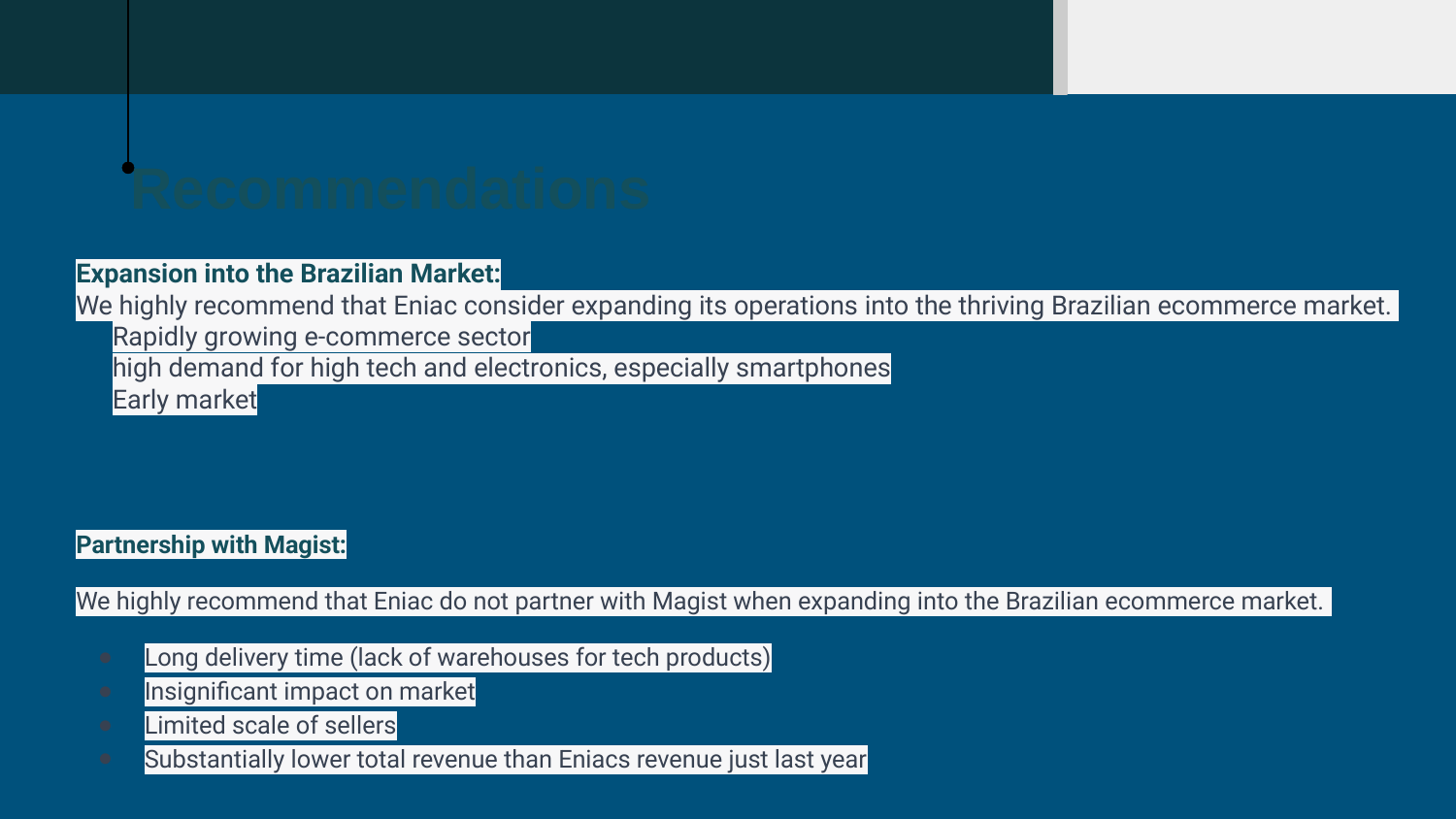

# Recommendations
Expansion into the Brazilian Market:
We highly recommend that Eniac consider expanding its operations into the thriving Brazilian ecommerce market.
Rapidly growing e-commerce sector
high demand for high tech and electronics, especially smartphones
Early market
Partnership with Magist:
We highly recommend that Eniac do not partner with Magist when expanding into the Brazilian ecommerce market.
Long delivery time (lack of warehouses for tech products)
Insignificant impact on market
Limited scale of sellers
Substantially lower total revenue than Eniacs revenue just last year